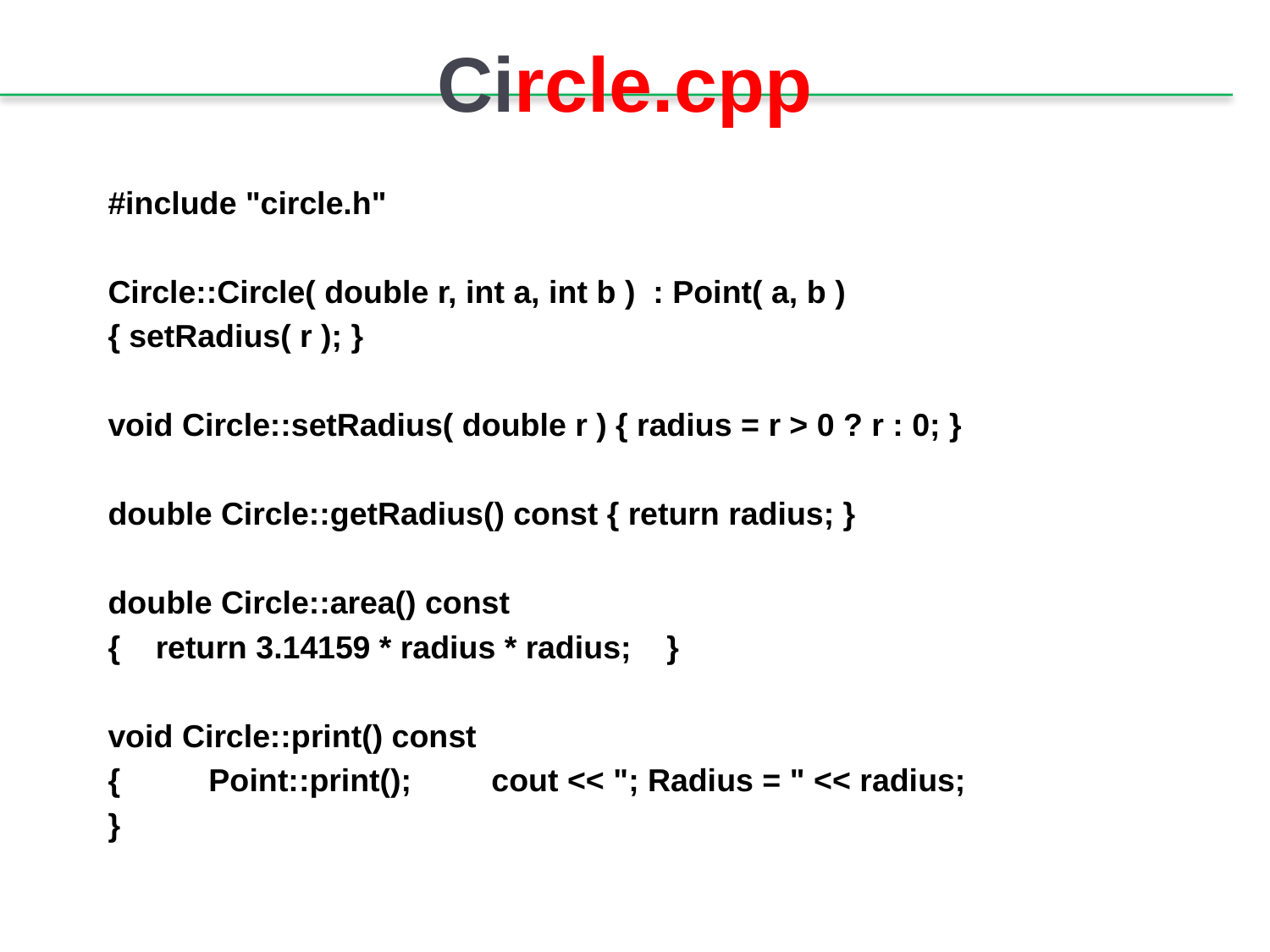

# Circle.cpp
#include "circle.h"

Circle::Circle( double r, int a, int b )  : Point( a, b )
{ setRadius( r ); }

void Circle::setRadius( double r ) { radius = r > 0 ? r : 0; }

double Circle::getRadius() const { return radius; }

double Circle::area() const
{    return 3.14159 * radius * radius;    }

void Circle::print() const
{          Point::print();         cout << "; Radius = " << radius;
}